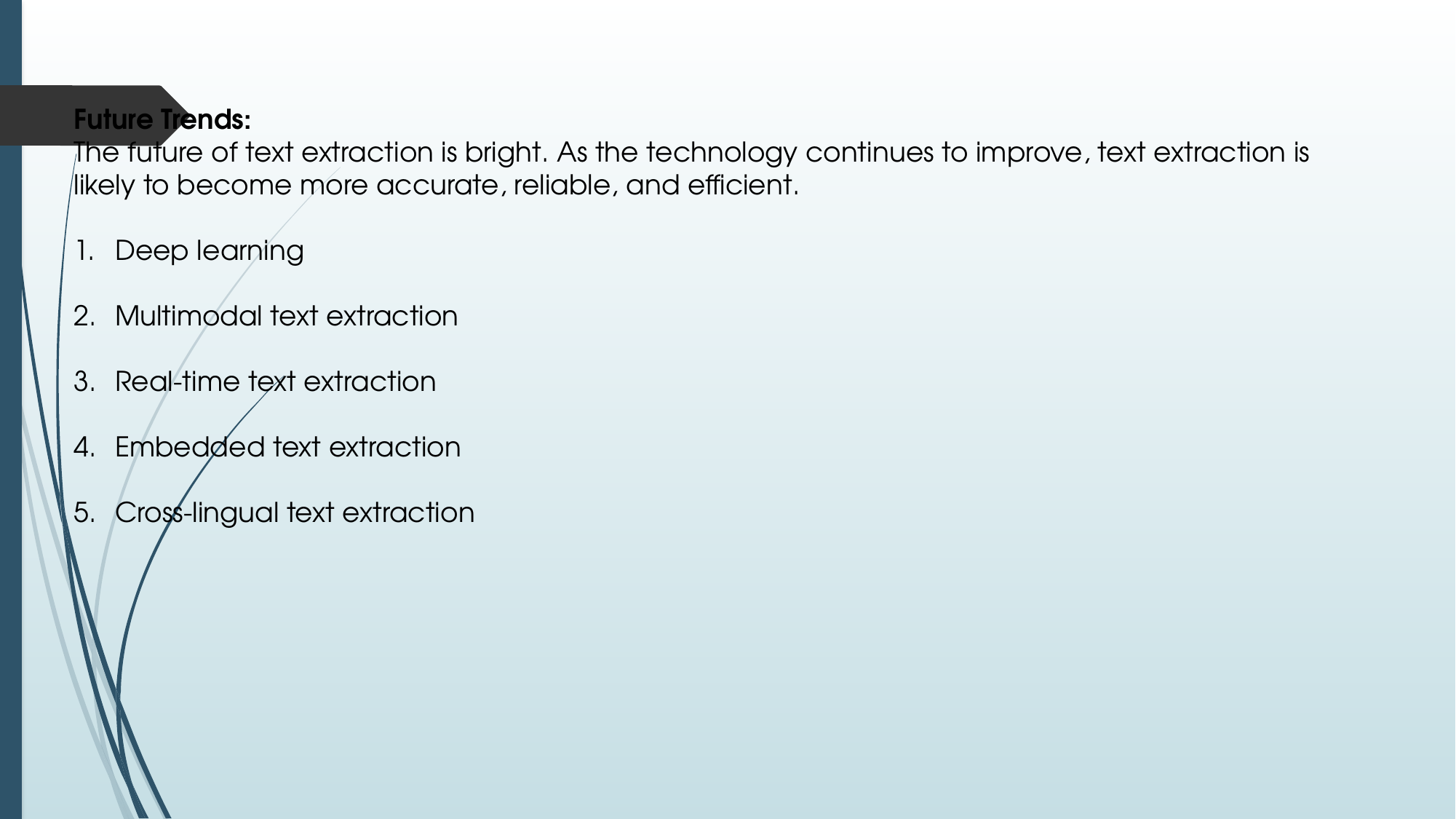

Future Trends:
The future of text extraction is bright. As the technology continues to improve, text extraction is
likely to become more accurate, reliable, and efficient.

Deep learning

Multimodal text extraction

Real-time text extraction

Embedded text extraction

Cross-lingual text extraction